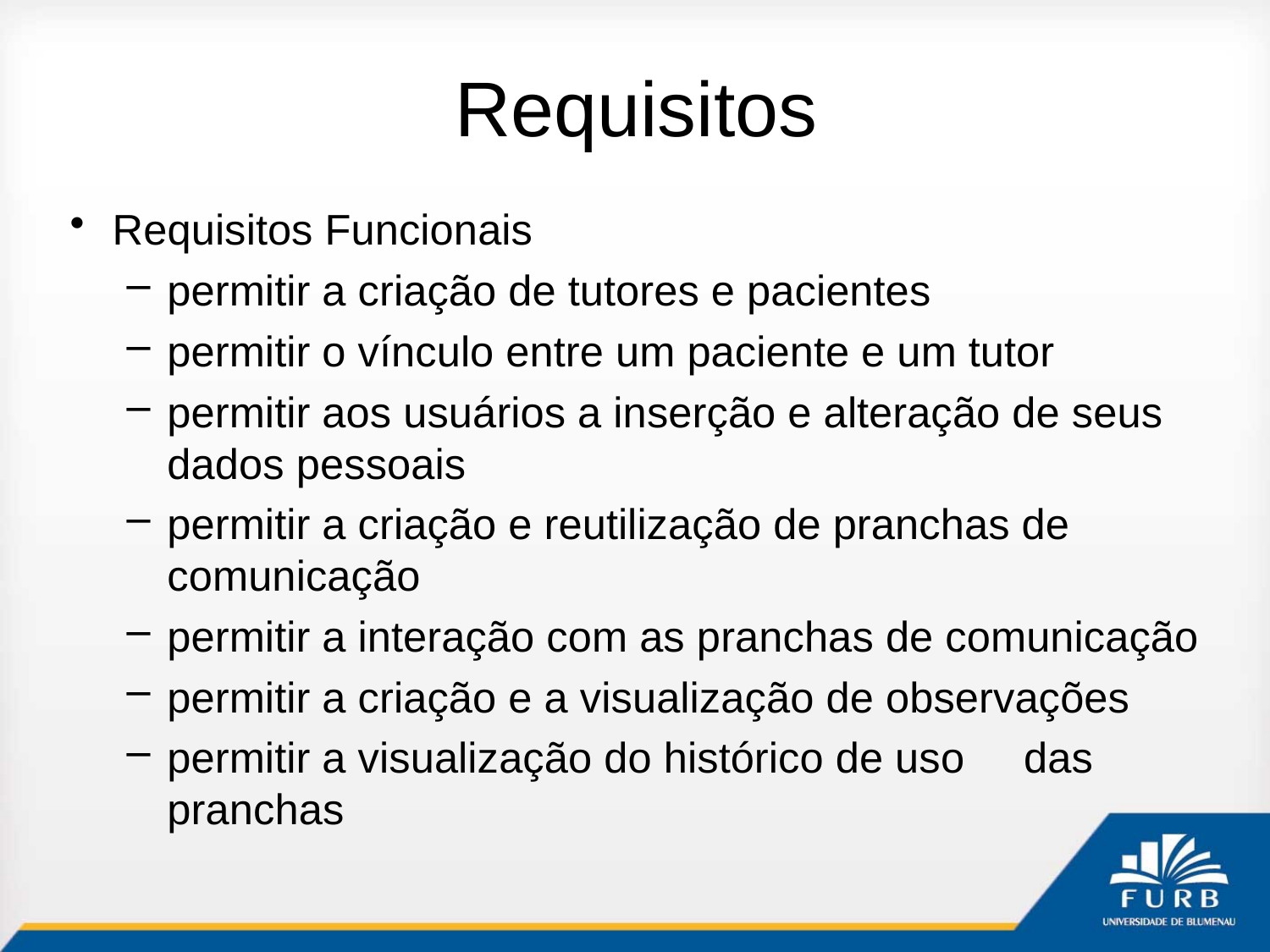

# Requisitos
Requisitos Funcionais
permitir a criação de tutores e pacientes
permitir o vínculo entre um paciente e um tutor
permitir aos usuários a inserção e alteração de seus dados pessoais
permitir a criação e reutilização de pranchas de comunicação
permitir a interação com as pranchas de comunicação
permitir a criação e a visualização de observações
permitir a visualização do histórico de uso     das pranchas